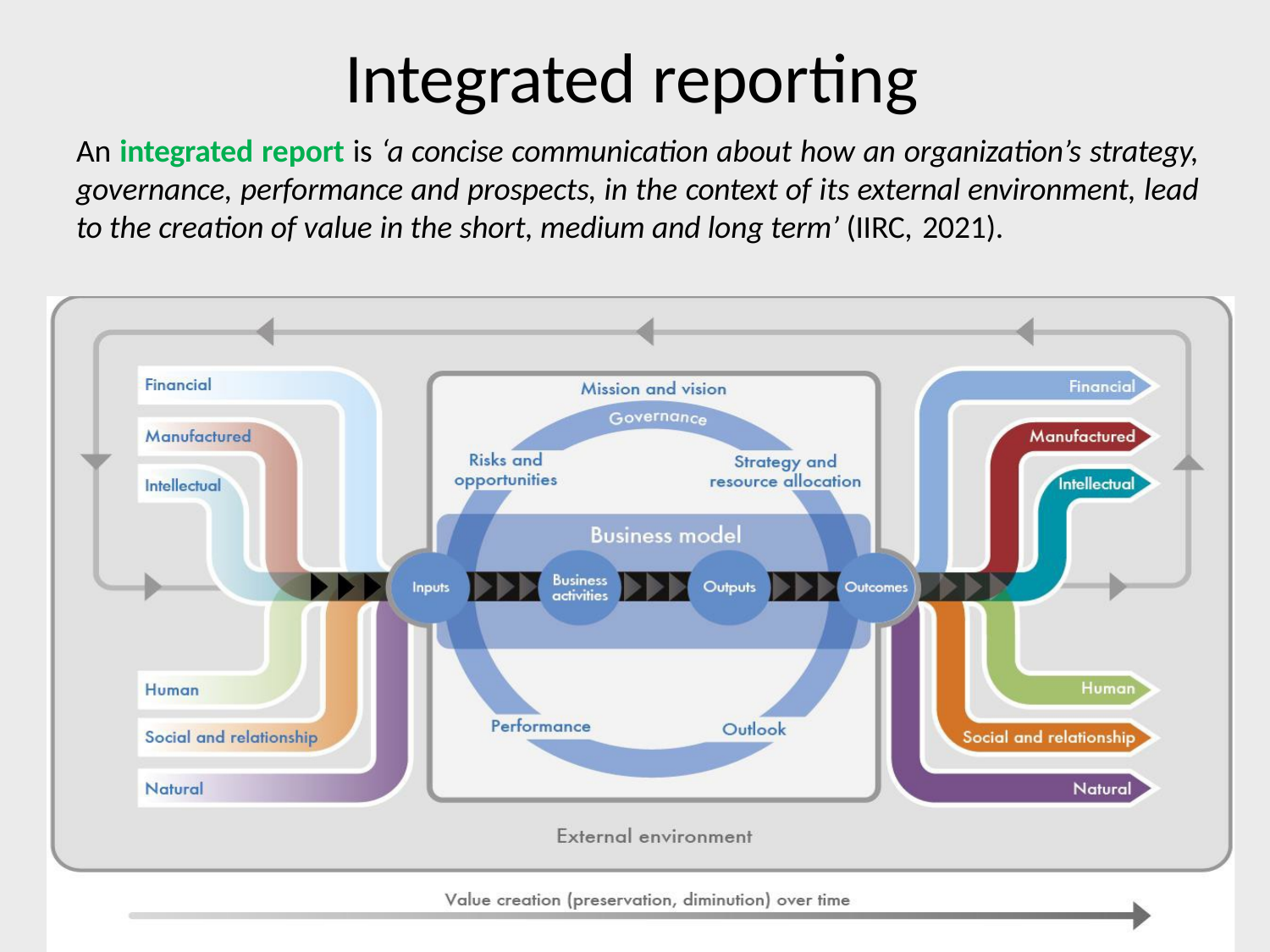

# Integrated reporting
An integrated report is ‘a concise communication about how an organization’s strategy,  governance, performance and prospects, in the context of its external environment, lead  to the creation of value in the short, medium and long term’ (IIRC, 2021).